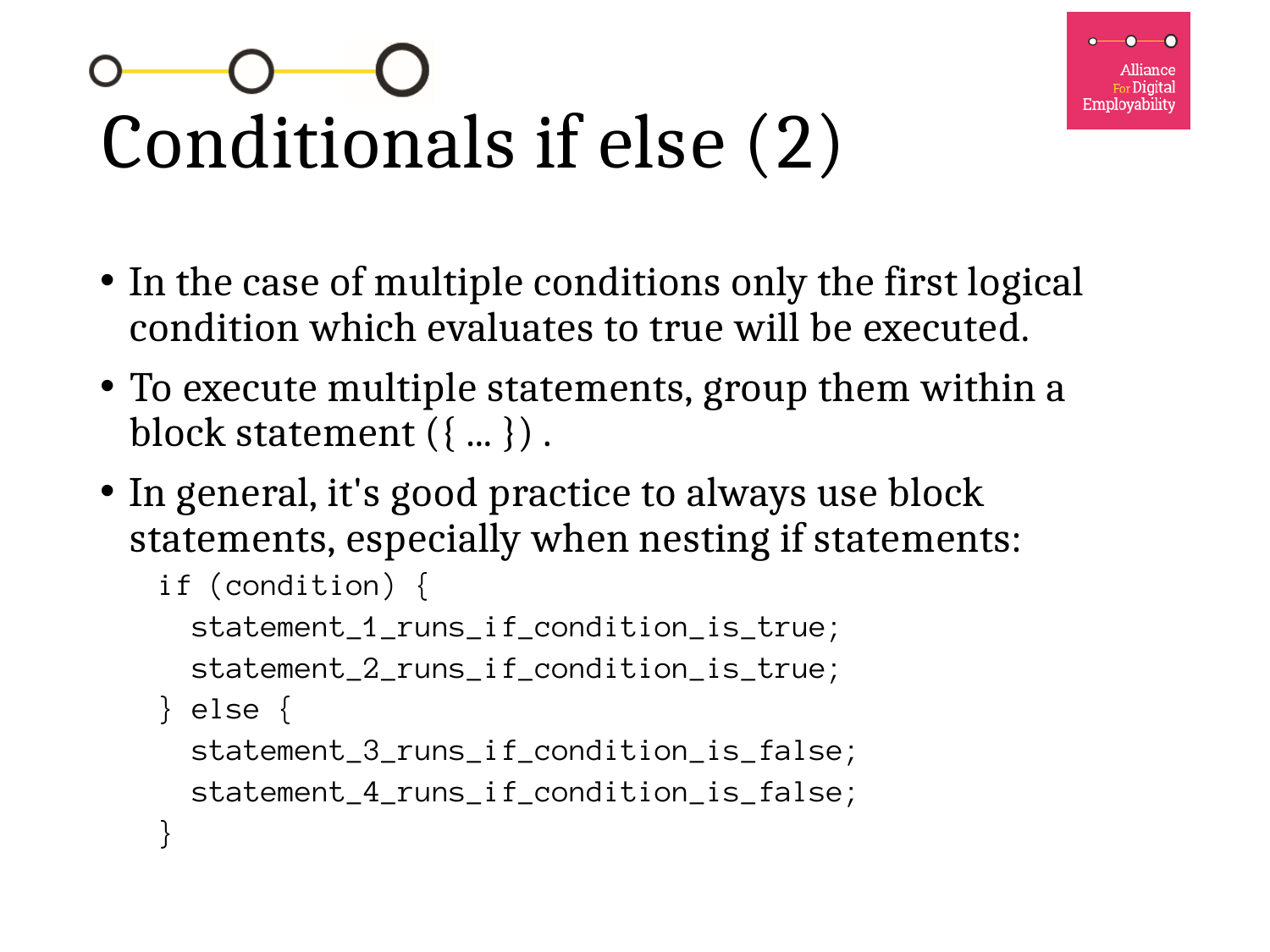

# Conditionals if else (2)
In the case of multiple conditions only the first logical condition which evaluates to true will be executed.
To execute multiple statements, group them within a block statement ({ ... }) .
In general, it's good practice to always use block statements, especially when nesting if statements:
if (condition) {
  statement_1_runs_if_condition_is_true;
  statement_2_runs_if_condition_is_true;
} else {
  statement_3_runs_if_condition_is_false;
  statement_4_runs_if_condition_is_false;
}